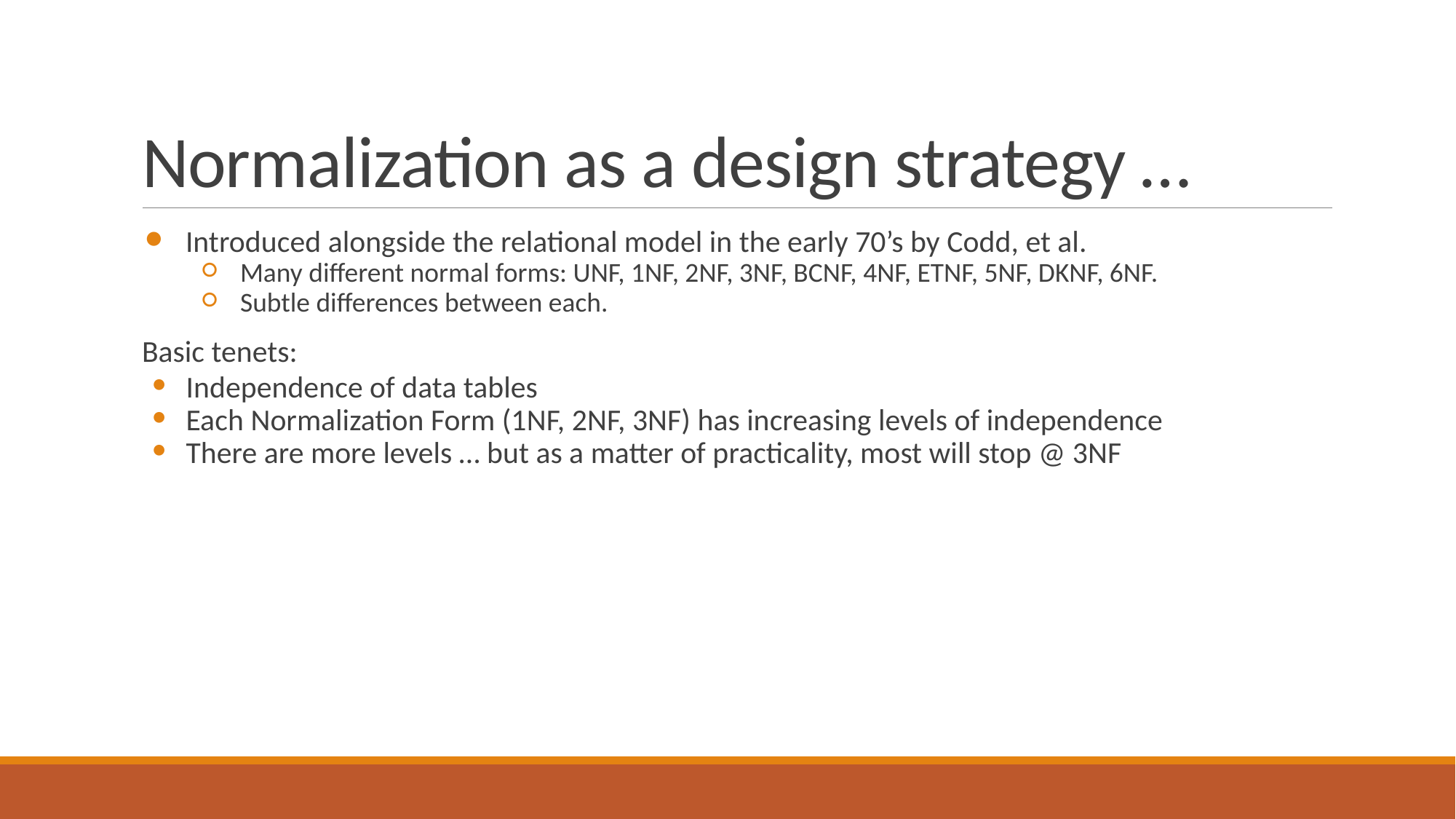

# Normalization as a design strategy …
Introduced alongside the relational model in the early 70’s by Codd, et al.
Many different normal forms: UNF, 1NF, 2NF, 3NF, BCNF, 4NF, ETNF, 5NF, DKNF, 6NF.
Subtle differences between each.
Basic tenets:
Independence of data tables
Each Normalization Form (1NF, 2NF, 3NF) has increasing levels of independence
There are more levels … but as a matter of practicality, most will stop @ 3NF